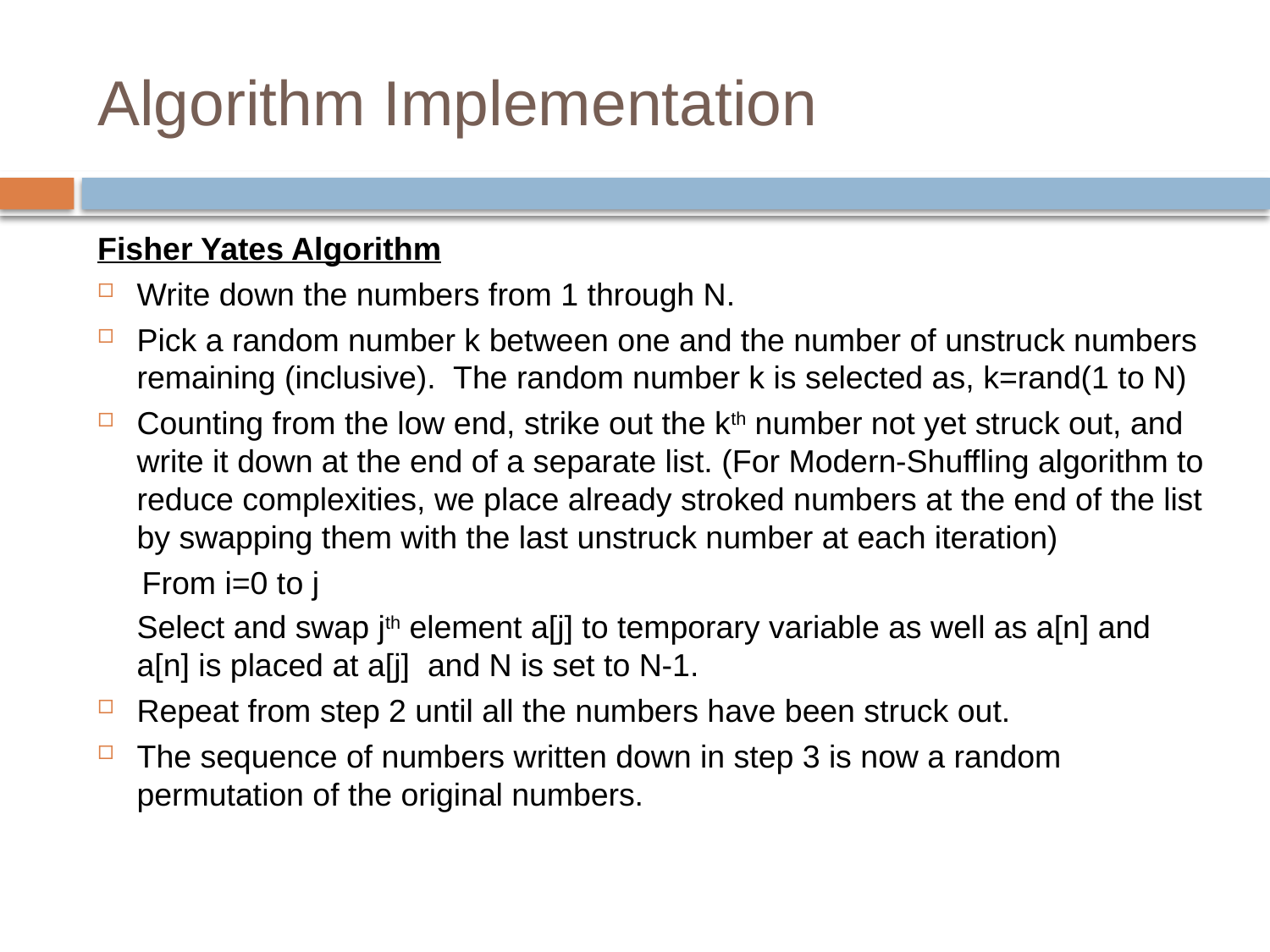

# Algorithm Implementation
Fisher Yates Algorithm
Write down the numbers from 1 through N.
Pick a random number k between one and the number of unstruck numbers remaining (inclusive).  The random number k is selected as, k=rand(1 to N)
Counting from the low end, strike out the kth number not yet struck out, and write it down at the end of a separate list. (For Modern-Shuffling algorithm to reduce complexities, we place already stroked numbers at the end of the list by swapping them with the last unstruck number at each iteration)
     From i=0 to j
Select and swap jth element a[j] to temporary variable as well as a[n] and a[n] is placed at a[j]  and N is set to N-1.
Repeat from step 2 until all the numbers have been struck out.
The sequence of numbers written down in step 3 is now a random permutation of the original numbers.